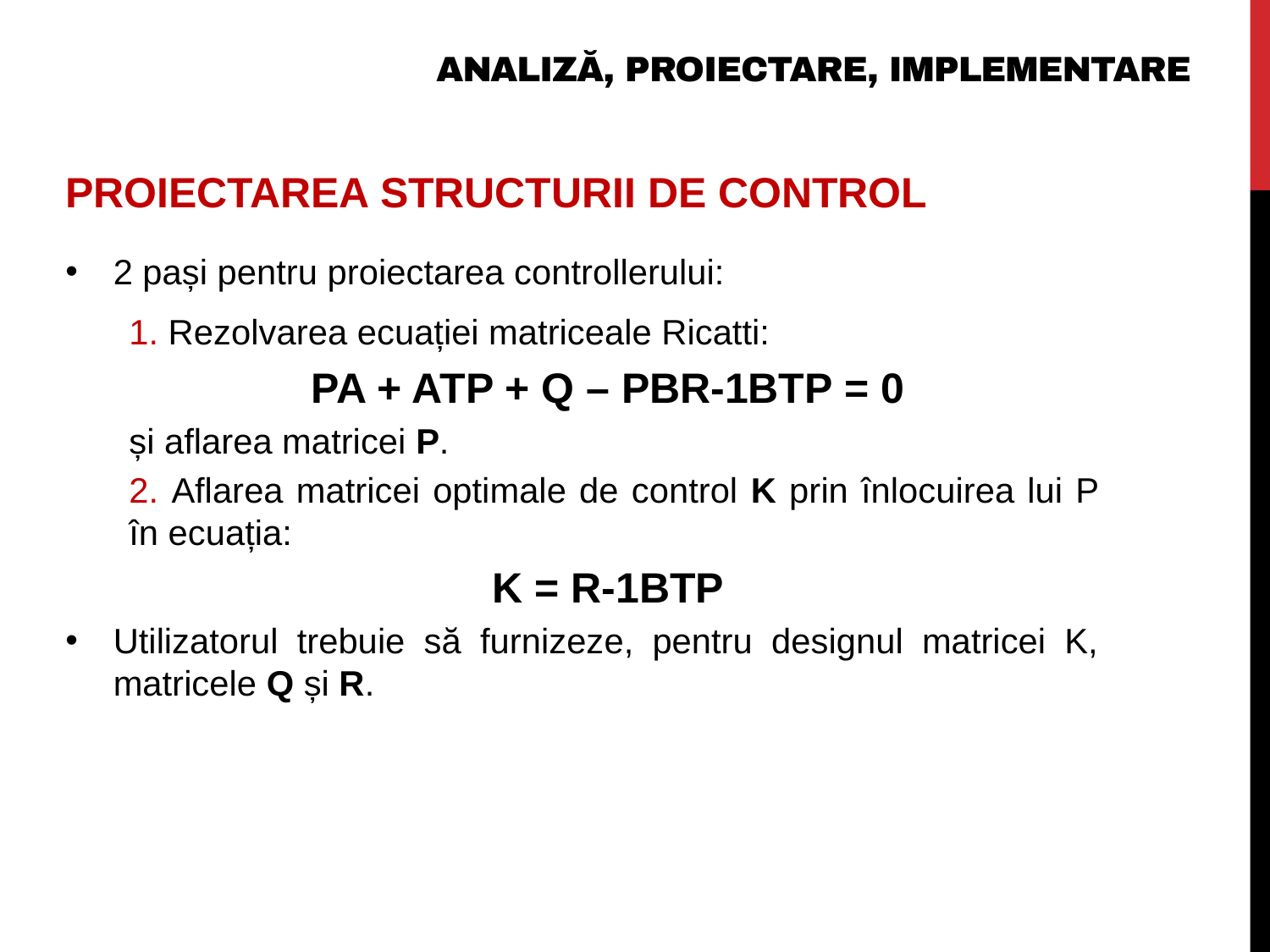

# Analiză, proiectare, implementare
PROIECTAREA STRUCTURII DE CONTROL
2 pași pentru proiectarea controllerului:
1. Rezolvarea ecuației matriceale Ricatti:
PA + ATP + Q – PBR-1BTP = 0
și aflarea matricei P.
2. Aflarea matricei optimale de control K prin înlocuirea lui P în ecuația:
K = R-1BTP
Utilizatorul trebuie să furnizeze, pentru designul matricei K, matricele Q și R.